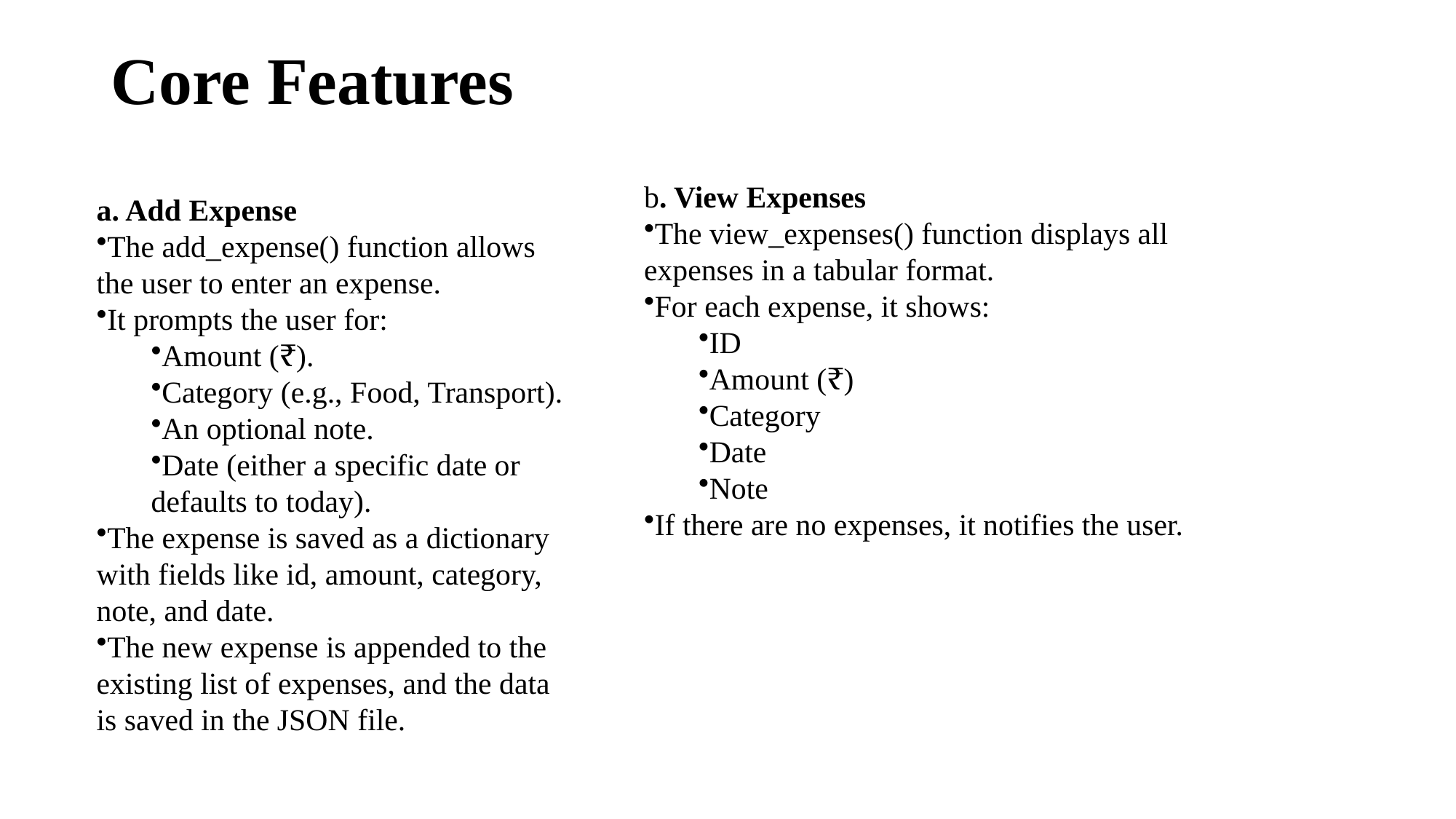

# Core Features

a. Add Expense
The add_expense() function allows the user to enter an expense.
It prompts the user for:
Amount (₹).
Category (e.g., Food, Transport).
An optional note.
Date (either a specific date or defaults to today).
The expense is saved as a dictionary with fields like id, amount, category, note, and date.
The new expense is appended to the existing list of expenses, and the data is saved in the JSON file.

b. View Expenses
The view_expenses() function displays all expenses in a tabular format.
For each expense, it shows:
ID
Amount (₹)
Category
Date
Note
If there are no expenses, it notifies the user.